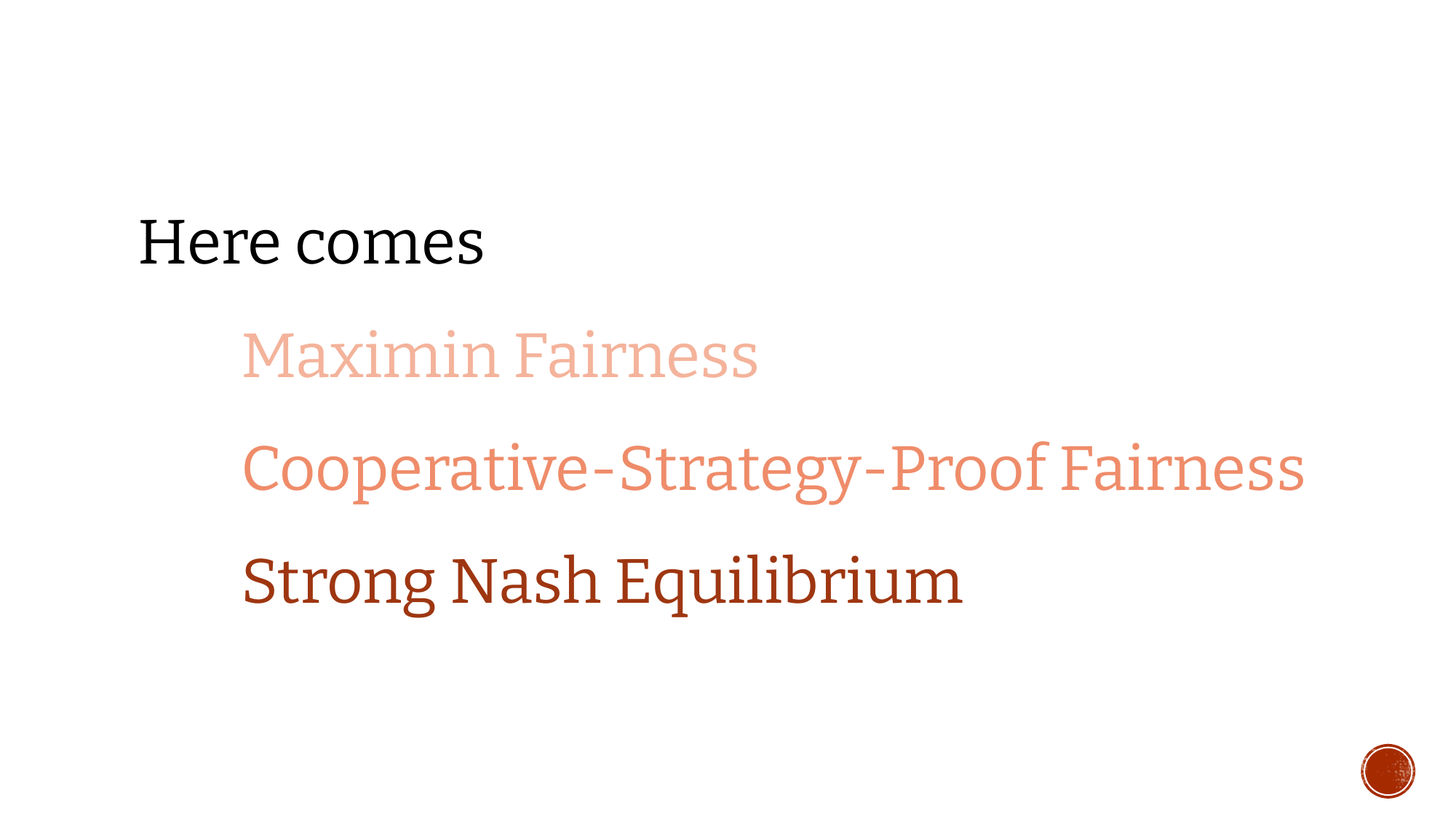

# Here comes Maximin Fairness Cooperative-Strategy-Proof Fairness Strong Nash Equilibrium